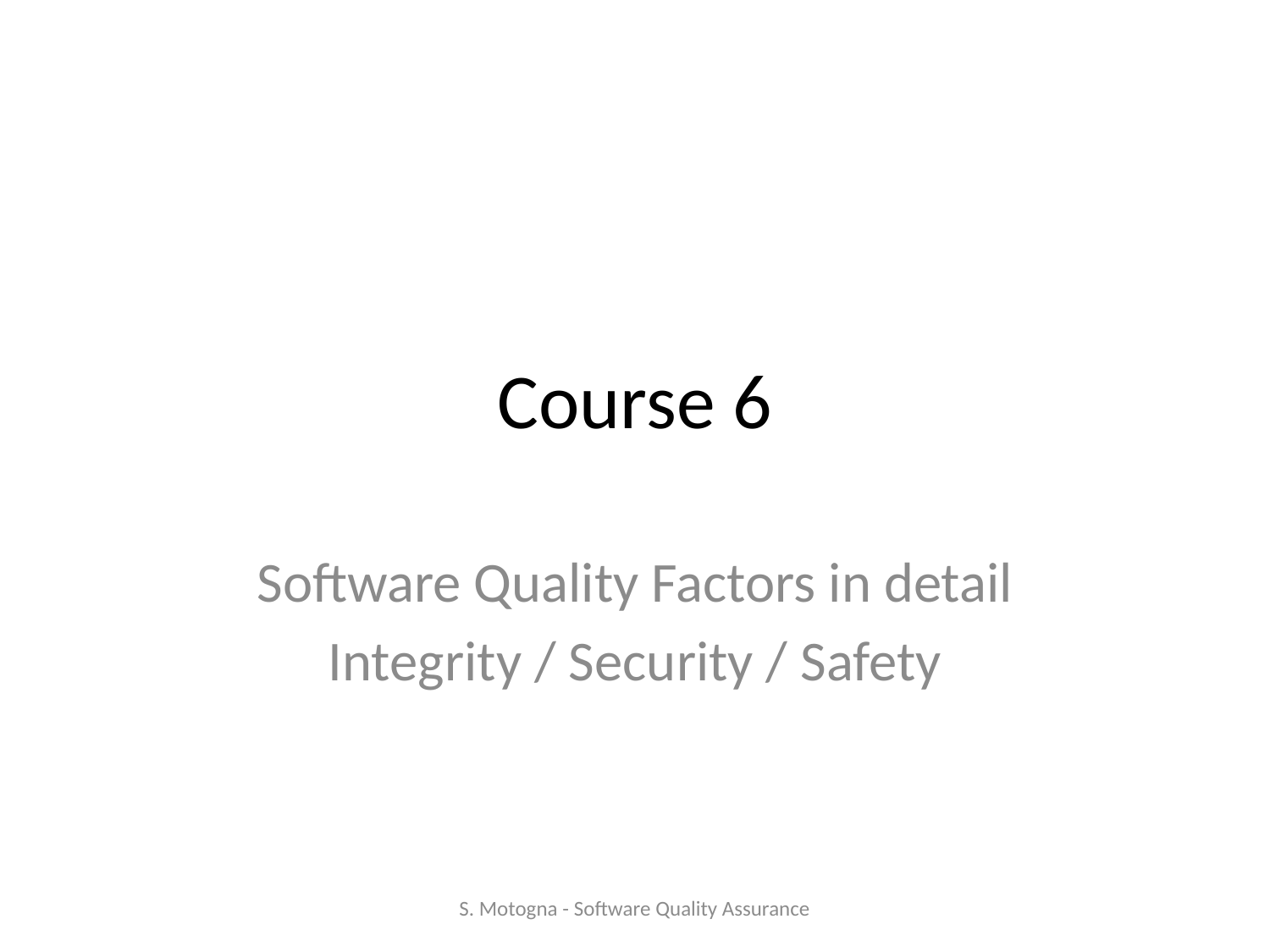

# Course 6
Software Quality Factors in detail
Integrity / Security / Safety
S. Motogna - Software Quality Assurance